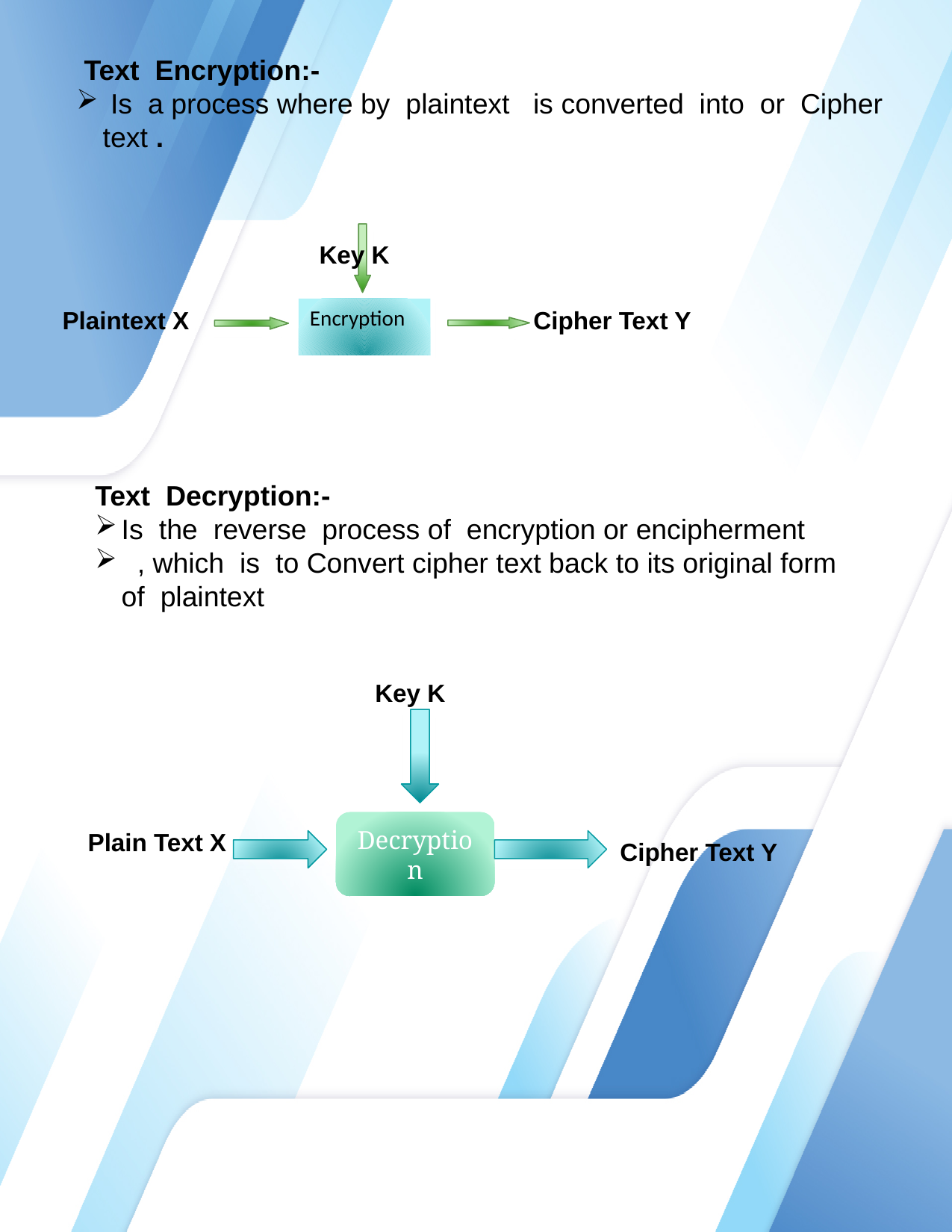

Text  Encryption:-
 Is  a process where by  plaintext   is converted  into  or  Cipher text .

                                             Key K

  Plaintext X                                                  Cipher Text Y
Encryption

Text  Decryption:-
Is  the  reverse  process of  encryption or encipherment
  , which  is  to Convert cipher text back to its original form of  plaintext
Key K

Decryption
Plain Text X

Cipher Text Y